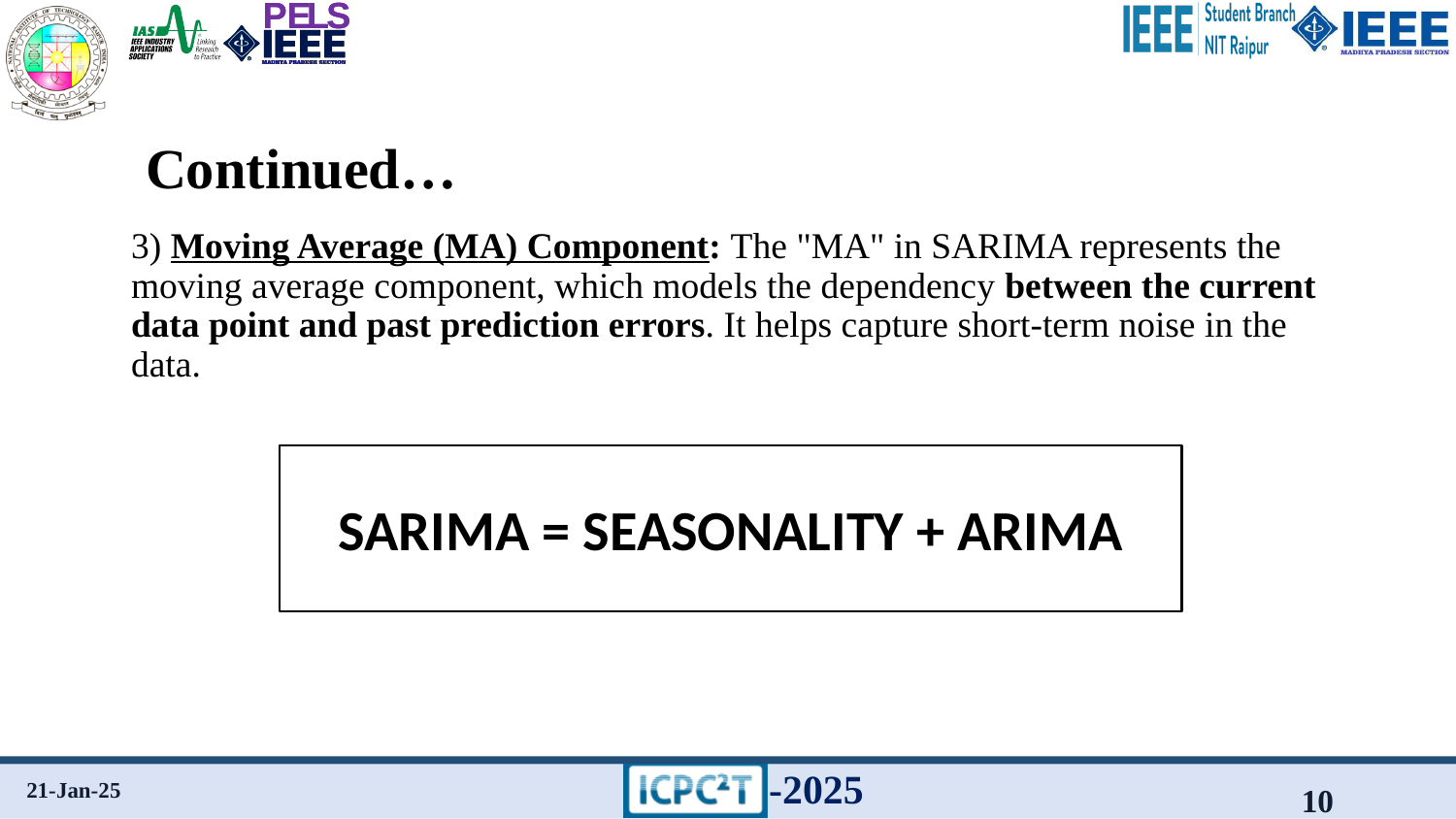

# Continued…
3) Moving Average (MA) Component: The "MA" in SARIMA represents the moving average component, which models the dependency between the current data point and past prediction errors. It helps capture short-term noise in the data.

SARIMA = SEASONALITY + ARIMA
21-Jan-25
10